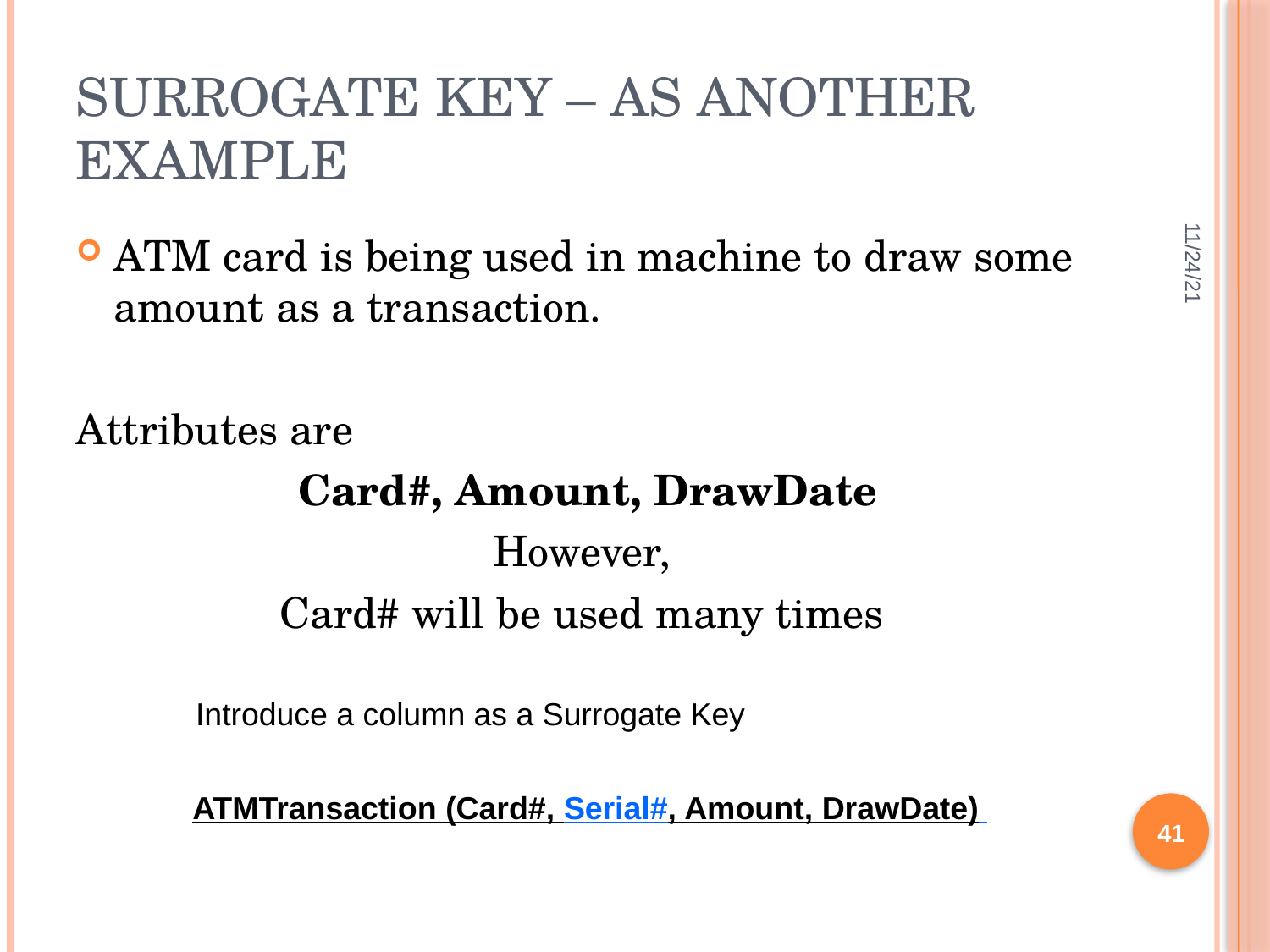

# Surrogate Key – As Another example
11/24/21
ATM card is being used in machine to draw some amount as a transaction.

Attributes are
 Card#, Amount, DrawDate
However,
Card# will be used many times

Introduce a column as a Surrogate Key
ATMTransaction (Card#, Serial#, Amount, DrawDate)
41